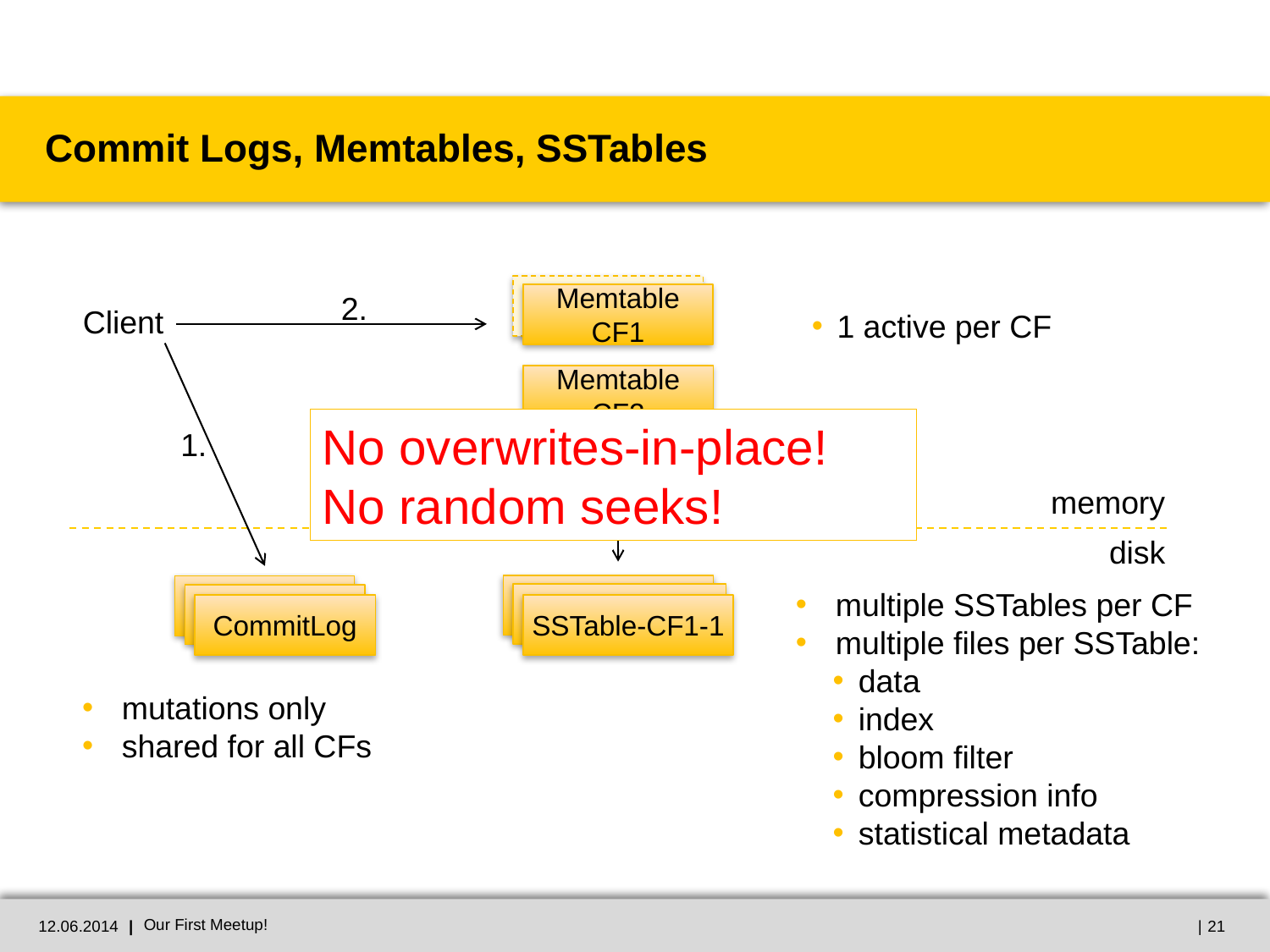

# Commit Logs, Memtables, SSTables

2.
Memtable CF1
Client
1 active per CF
Memtable CF2
No overwrites-in-place!
No random seeks!
1.
async
memory
disk

multiple SSTables per CF
multiple files per SSTable:
data
index
bloom filter
compression info
statistical metadata

CommitLog
SSTable-CF1-1
mutations only
shared for all CFs
12.06.2014